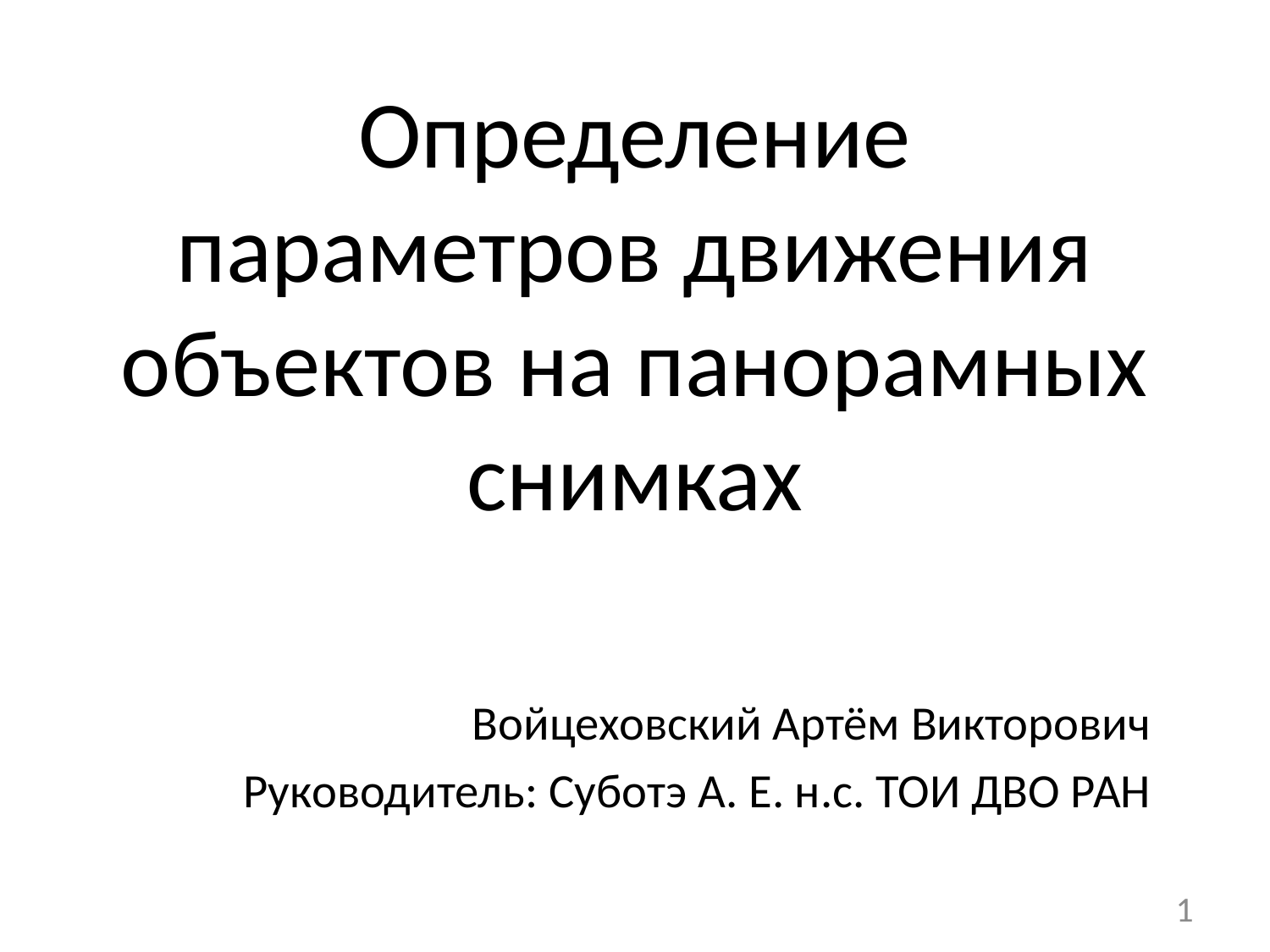

# Определение параметров движения объектов на панорамных снимках
Войцеховский Артём Викторович
Руководитель: Суботэ А. Е. н.с. ТОИ ДВО РАН
1